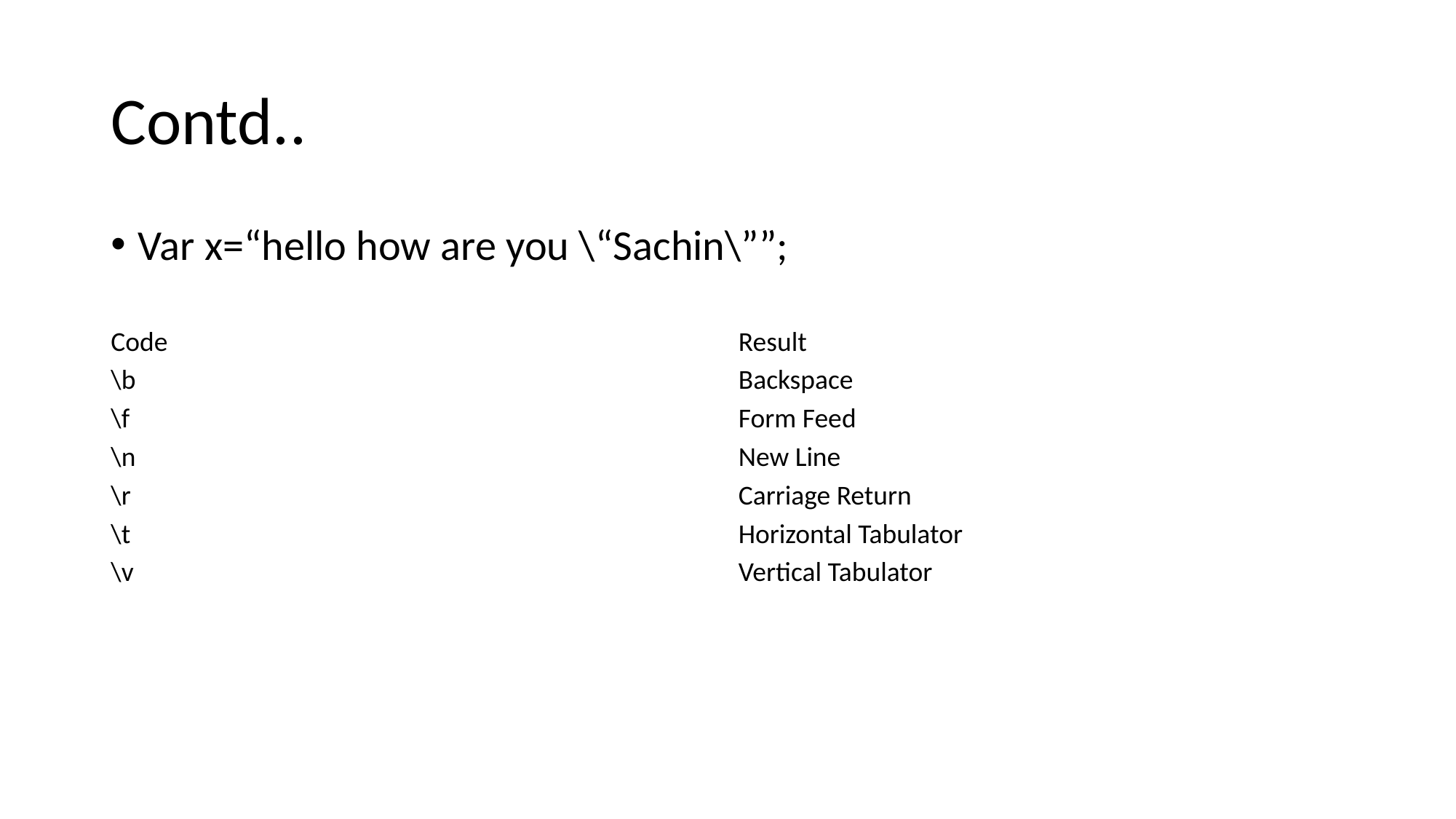

# Contd..
Var x=“hello how are you \“Sachin\””;

| Code | Result |
| --- | --- |
| \b | Backspace |
| \f | Form Feed |
| \n | New Line |
| \r | Carriage Return |
| \t | Horizontal Tabulator |
| \v | Vertical Tabulator |